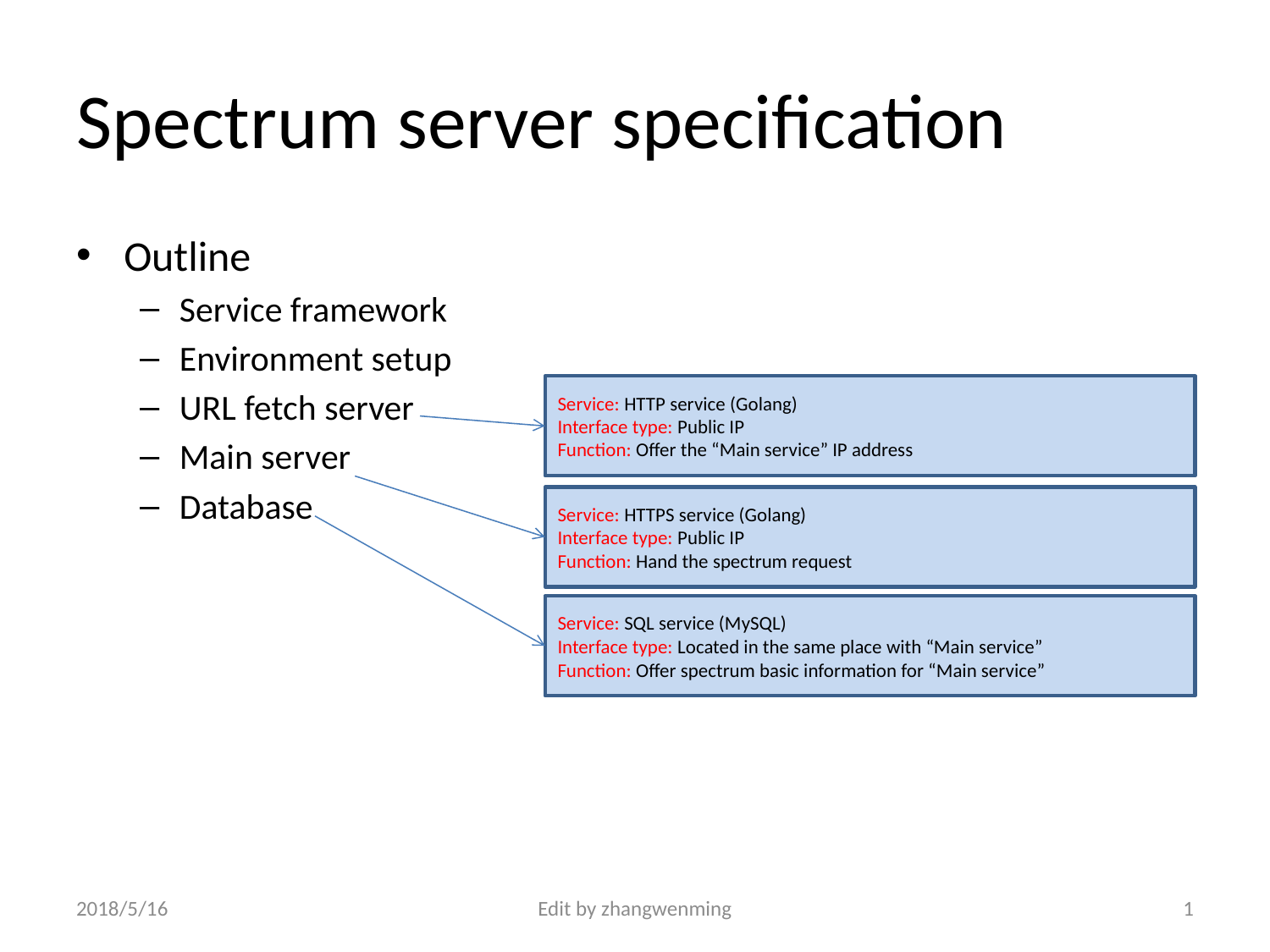

# Spectrum server specification
Outline
Service framework
Environment setup
URL fetch server
Main server
Database
Service: HTTP service (Golang)
Interface type: Public IP
Function: Offer the “Main service” IP address
Service: HTTPS service (Golang)
Interface type: Public IP
Function: Hand the spectrum request
Service: SQL service (MySQL)
Interface type: Located in the same place with “Main service”
Function: Offer spectrum basic information for “Main service”
2018/5/16
Edit by zhangwenming
1